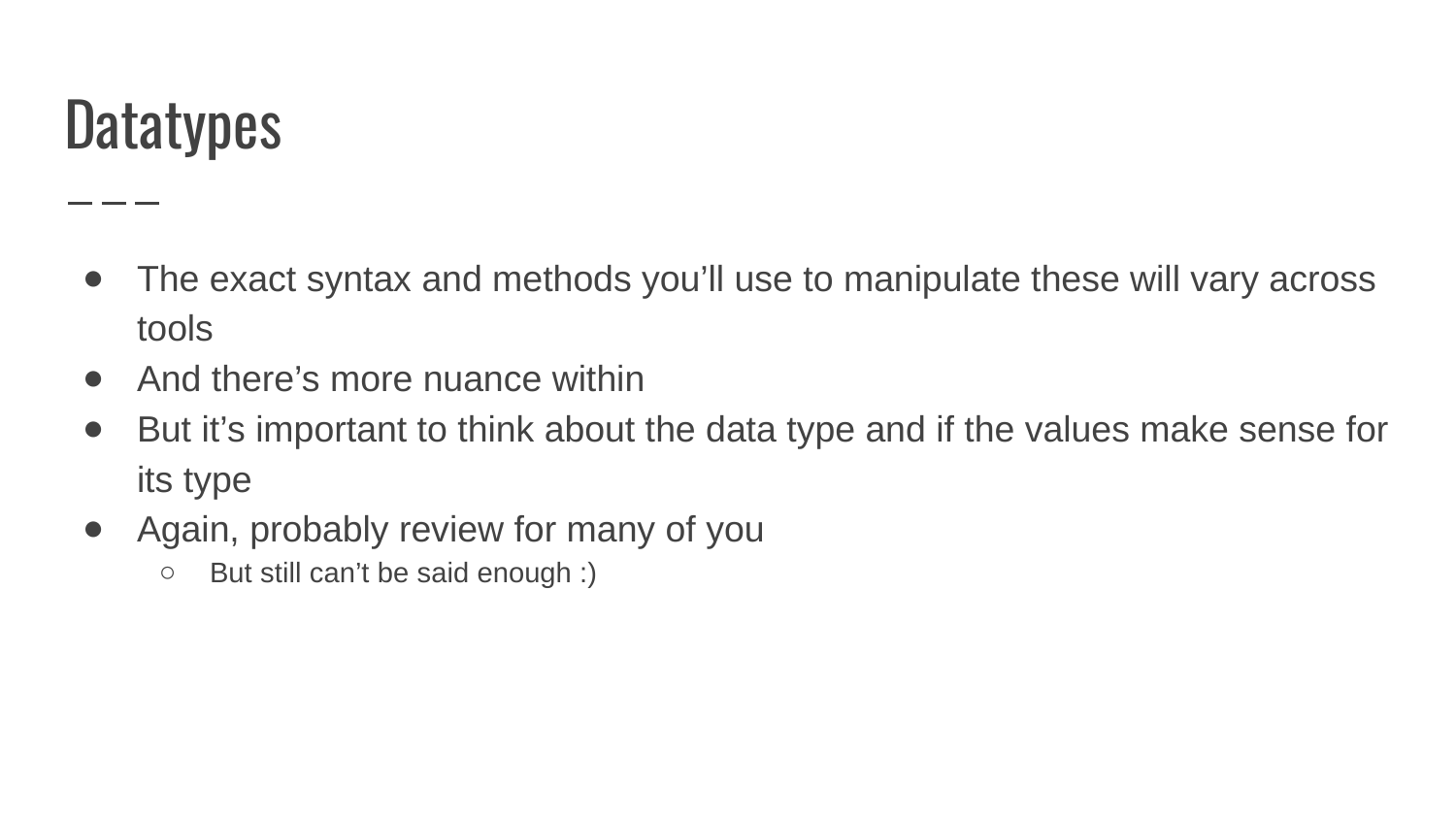

# Datatypes
The exact syntax and methods you’ll use to manipulate these will vary across tools
And there’s more nuance within
But it’s important to think about the data type and if the values make sense for its type
Again, probably review for many of you
But still can’t be said enough :)